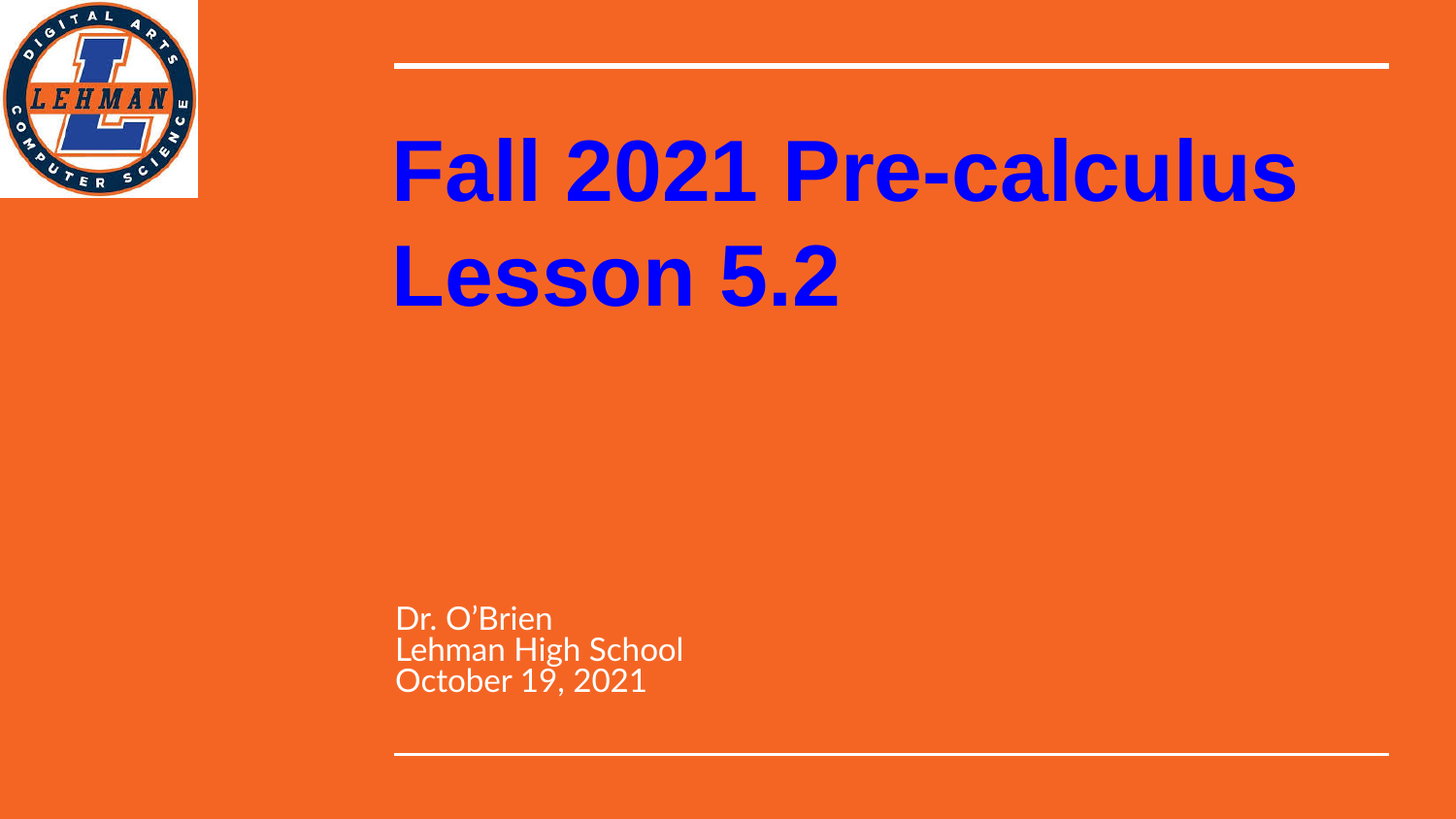

# Fall 2021 Pre-calculus
Lesson 5.2
Dr. O’Brien
Lehman High School
October 19, 2021